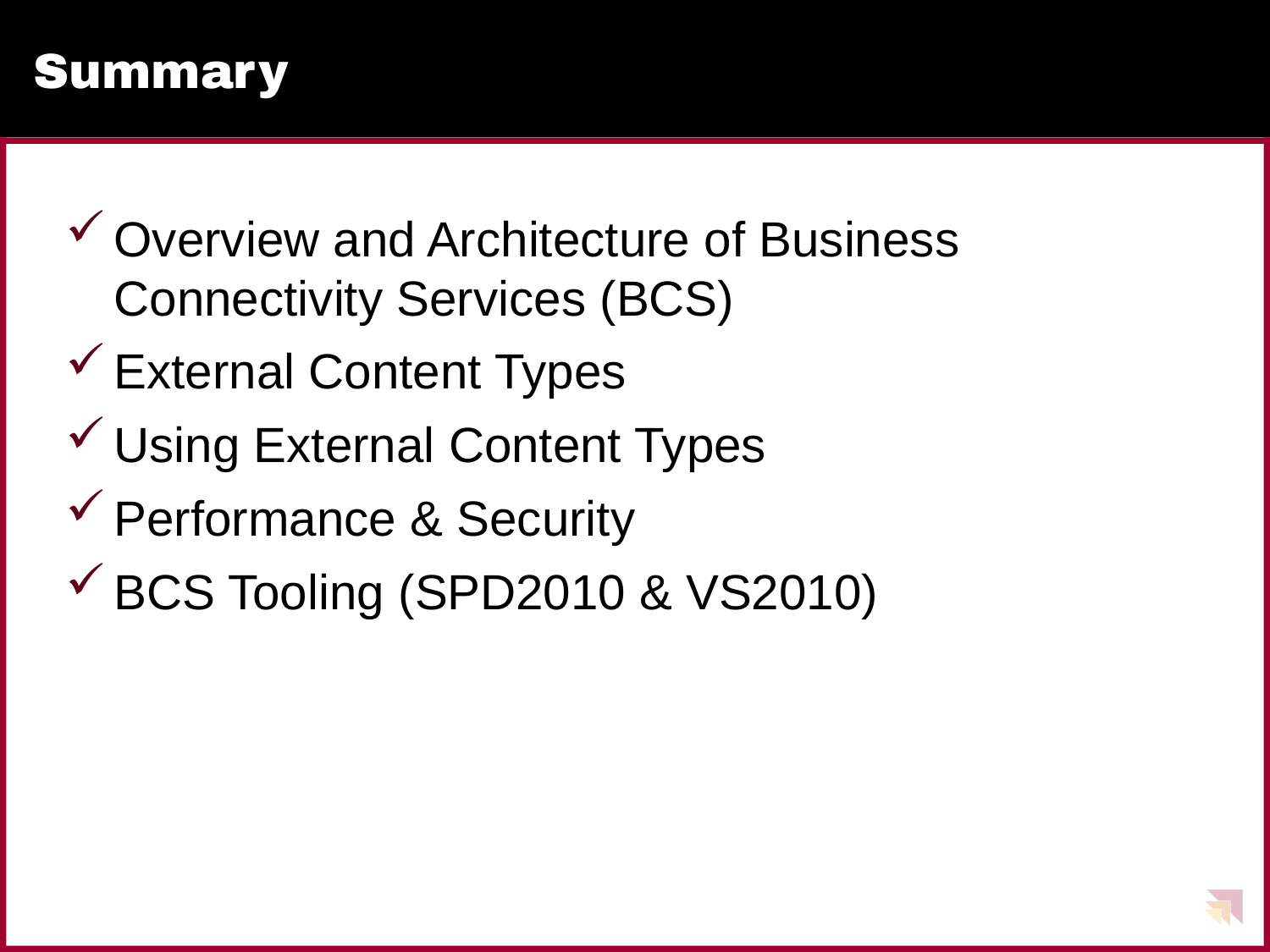

# Summary
Overview and Architecture of Business Connectivity Services (BCS)
External Content Types
Using External Content Types
Performance & Security
BCS Tooling (SPD2010 & VS2010)